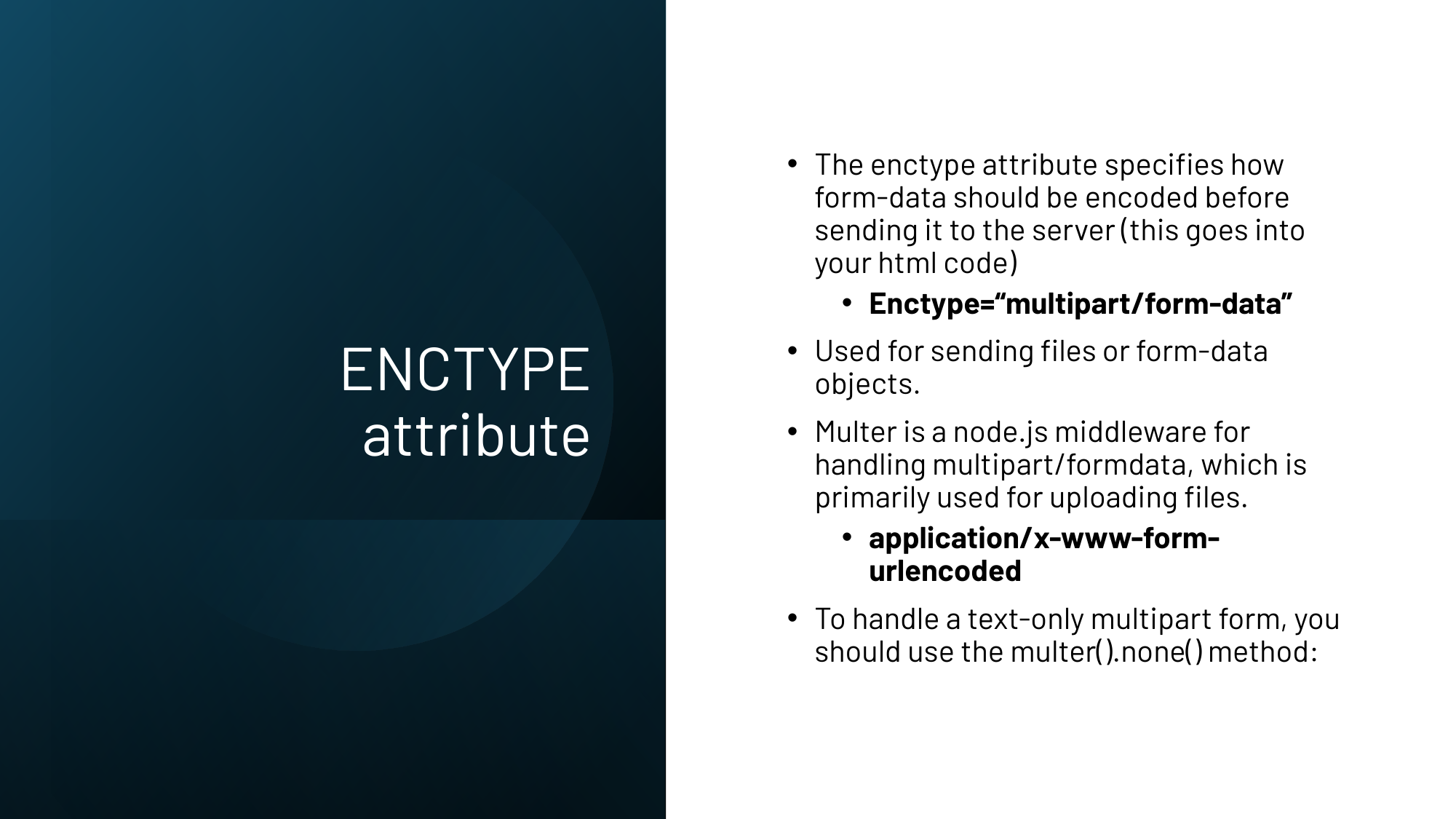

# ENCTYPE attribute

The enctype attribute specifies how form-data should be encoded before sending it to the server (this goes into your html code)
Enctype=“multipart/form-data”
Used for sending files or form-data objects.
Multer is a node.js middleware for handling multipart/formdata, which is primarily used for uploading files.
application/x-www-form-urlencoded
To handle a text-only multipart form, you should use the multer().none() method: